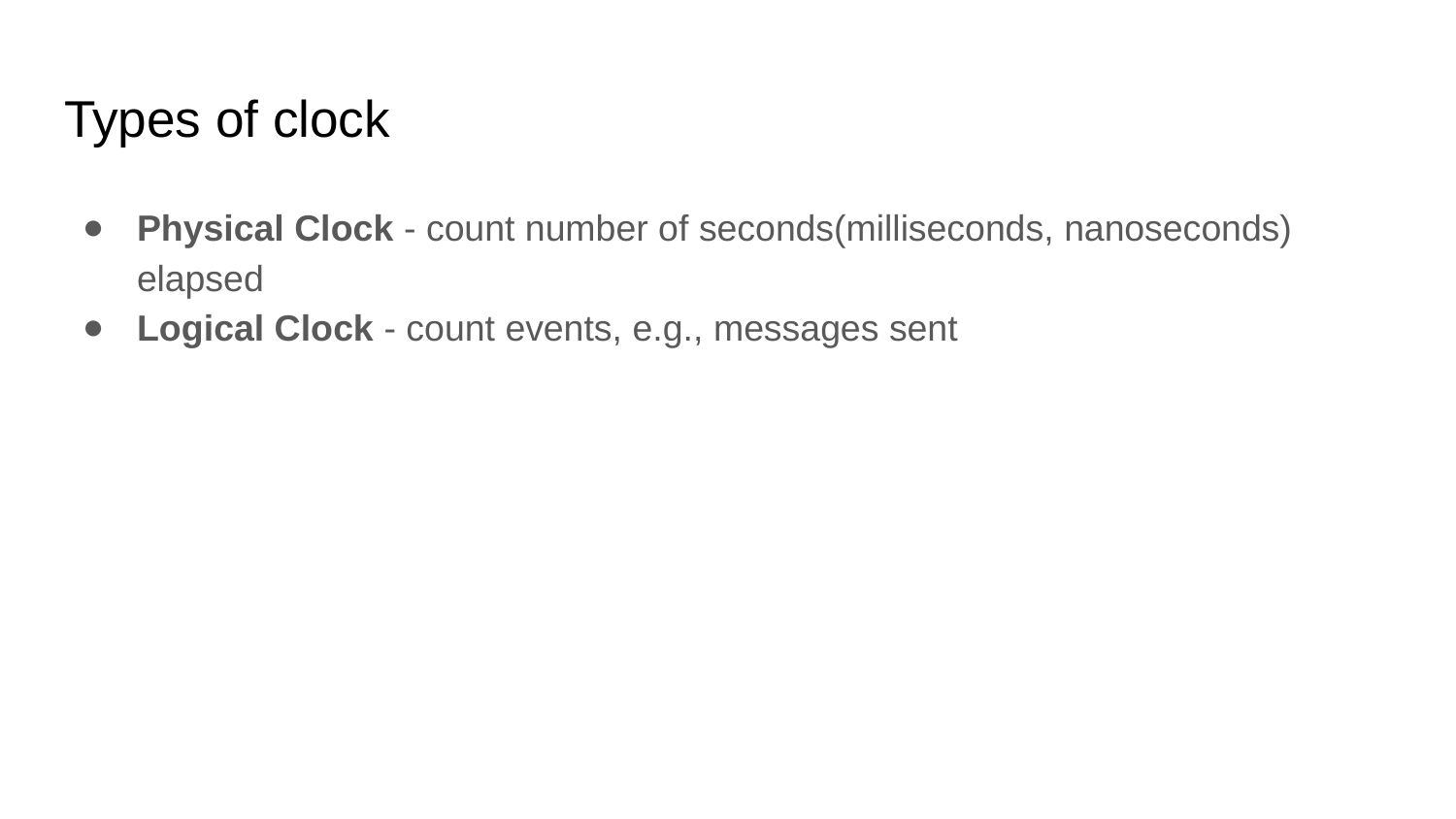

# Types of clock
Physical Clock - count number of seconds(milliseconds, nanoseconds) elapsed
Logical Clock - count events, e.g., messages sent